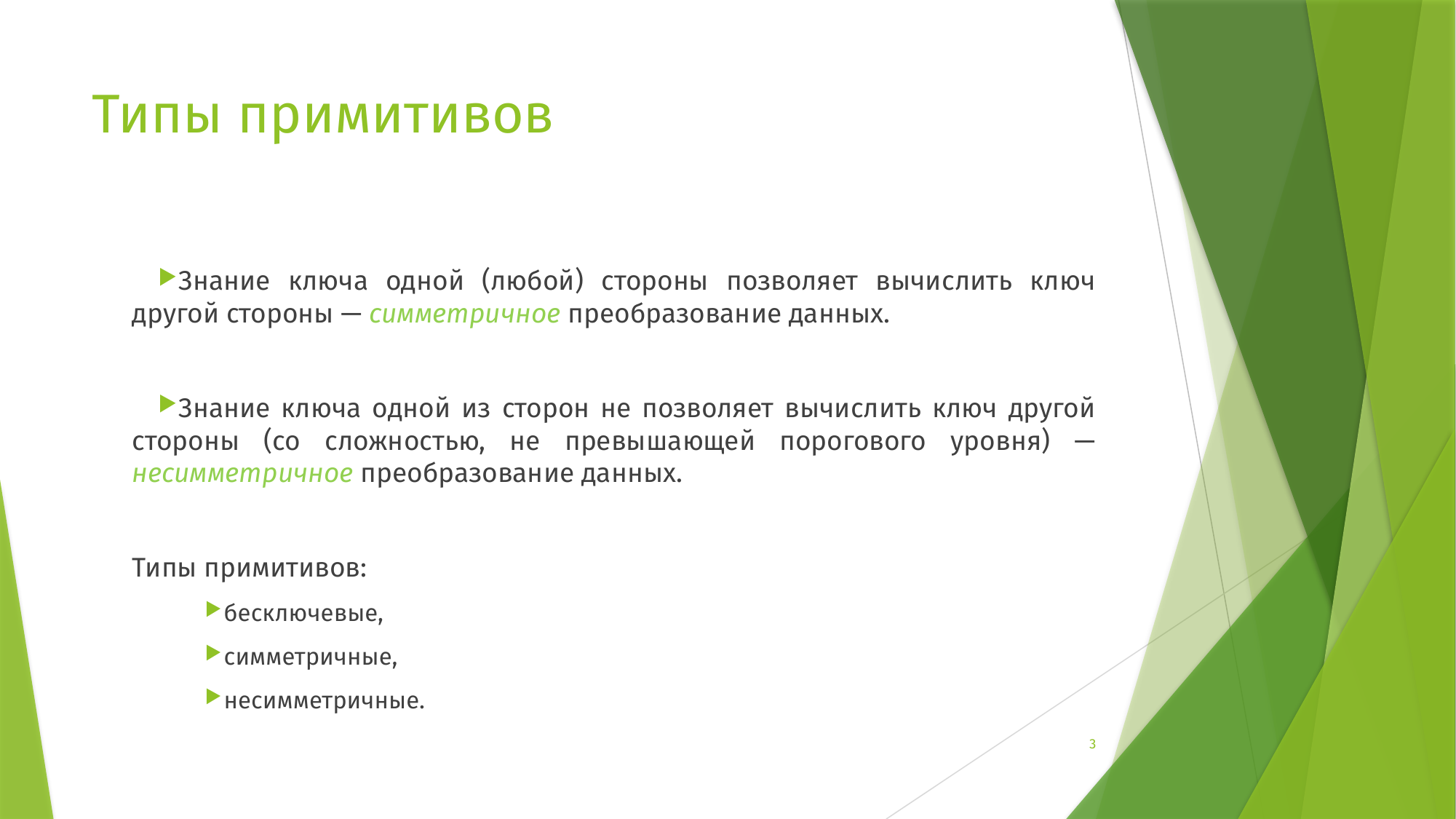

# Типы примитивов
Знание ключа одной (любой) стороны позволяет вычислить ключ другой стороны — симметричное преобразование данных.

Знание ключа одной из сторон не позволяет вычислить ключ другой стороны (со сложностью, не превышающей порогового уровня) — несимметричное преобразование данных.

Типы примитивов:
бесключевые,
симметричные,
несимметричные.

3